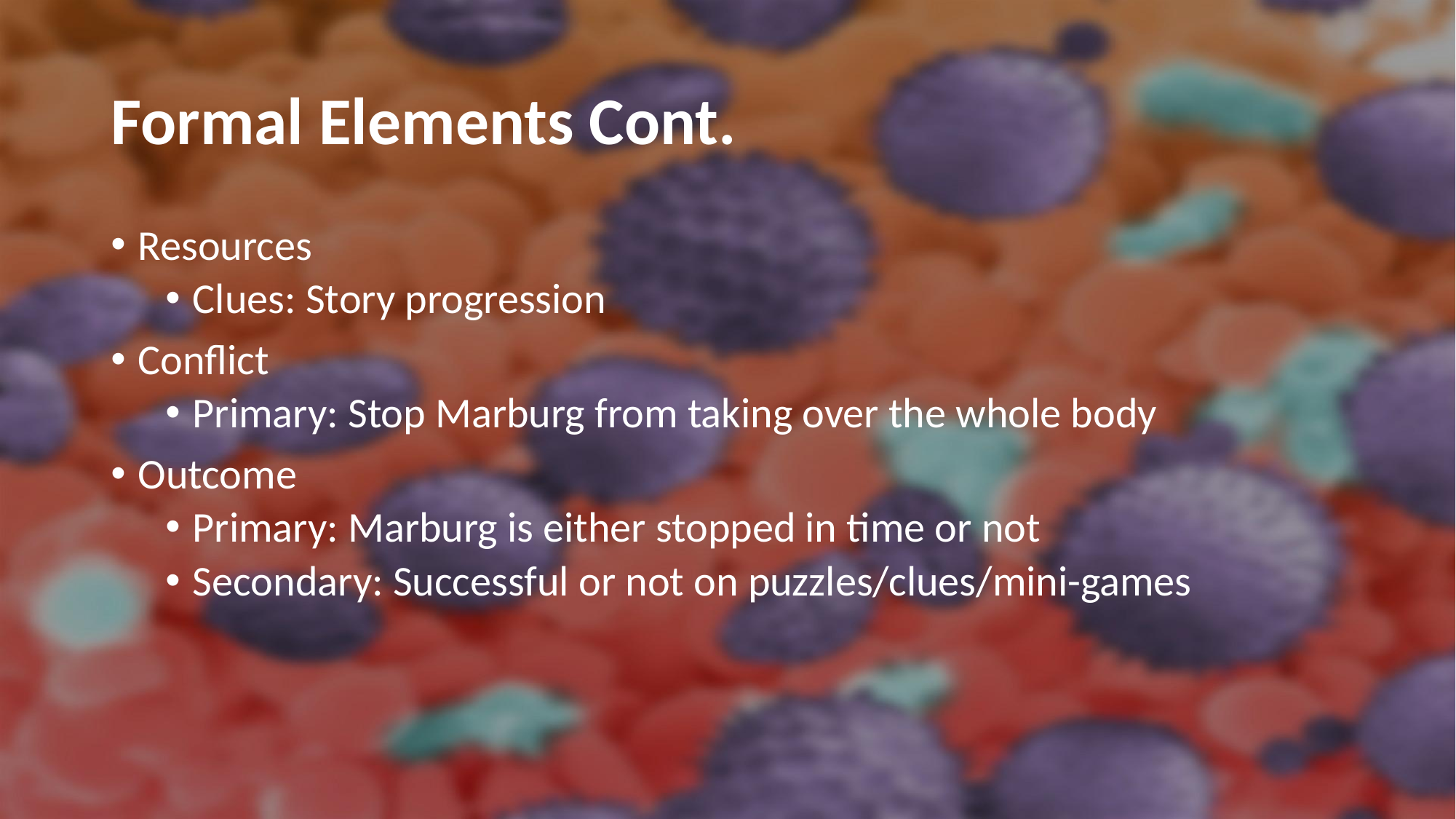

# Formal Elements Cont.
Resources
Clues: Story progression
Conflict
Primary: Stop Marburg from taking over the whole body
Outcome
Primary: Marburg is either stopped in time or not
Secondary: Successful or not on puzzles/clues/mini-games